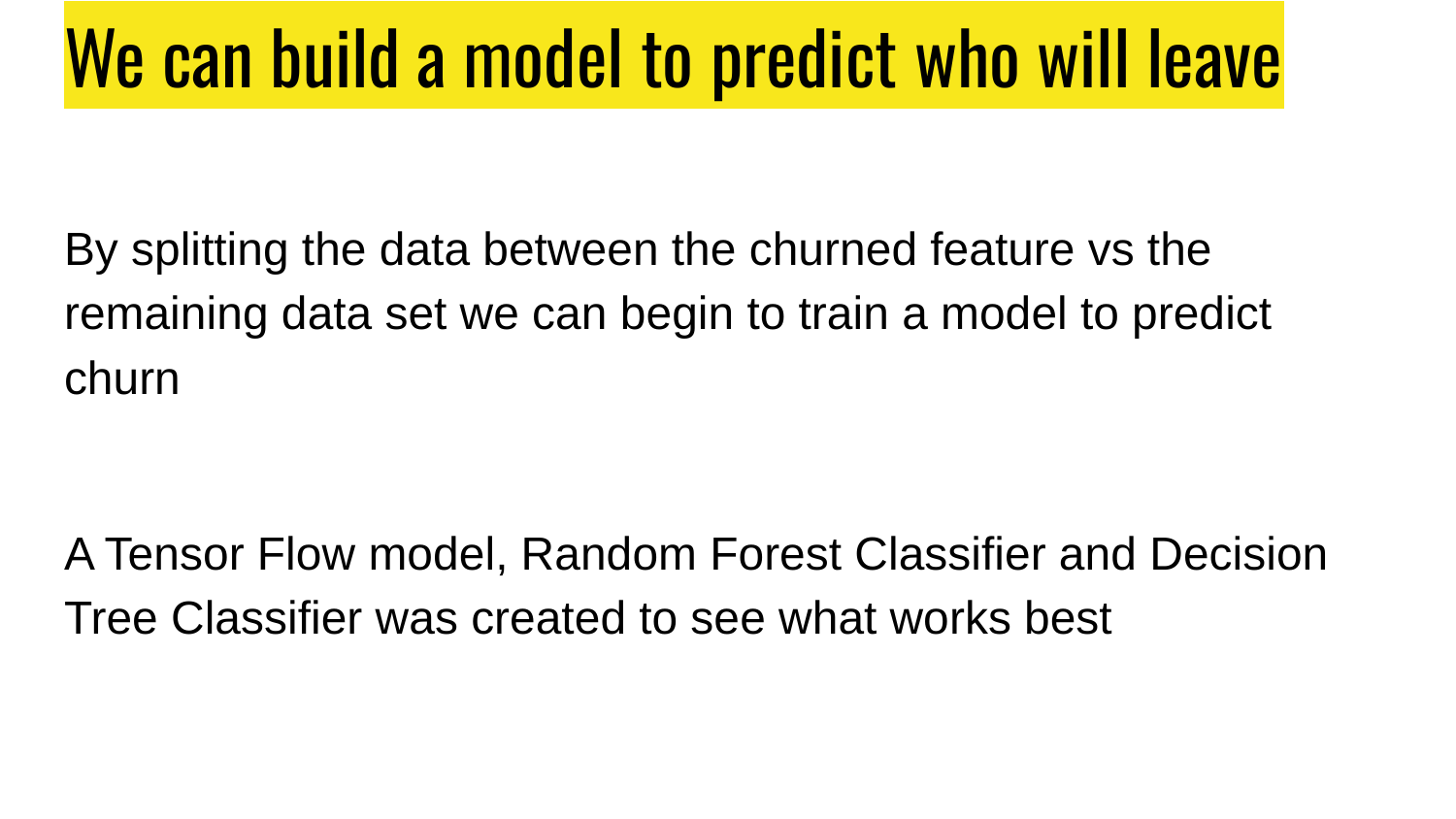

# We can build a model to predict who will leave
By splitting the data between the churned feature vs the remaining data set we can begin to train a model to predict churn

A Tensor Flow model, Random Forest Classifier and Decision Tree Classifier was created to see what works best